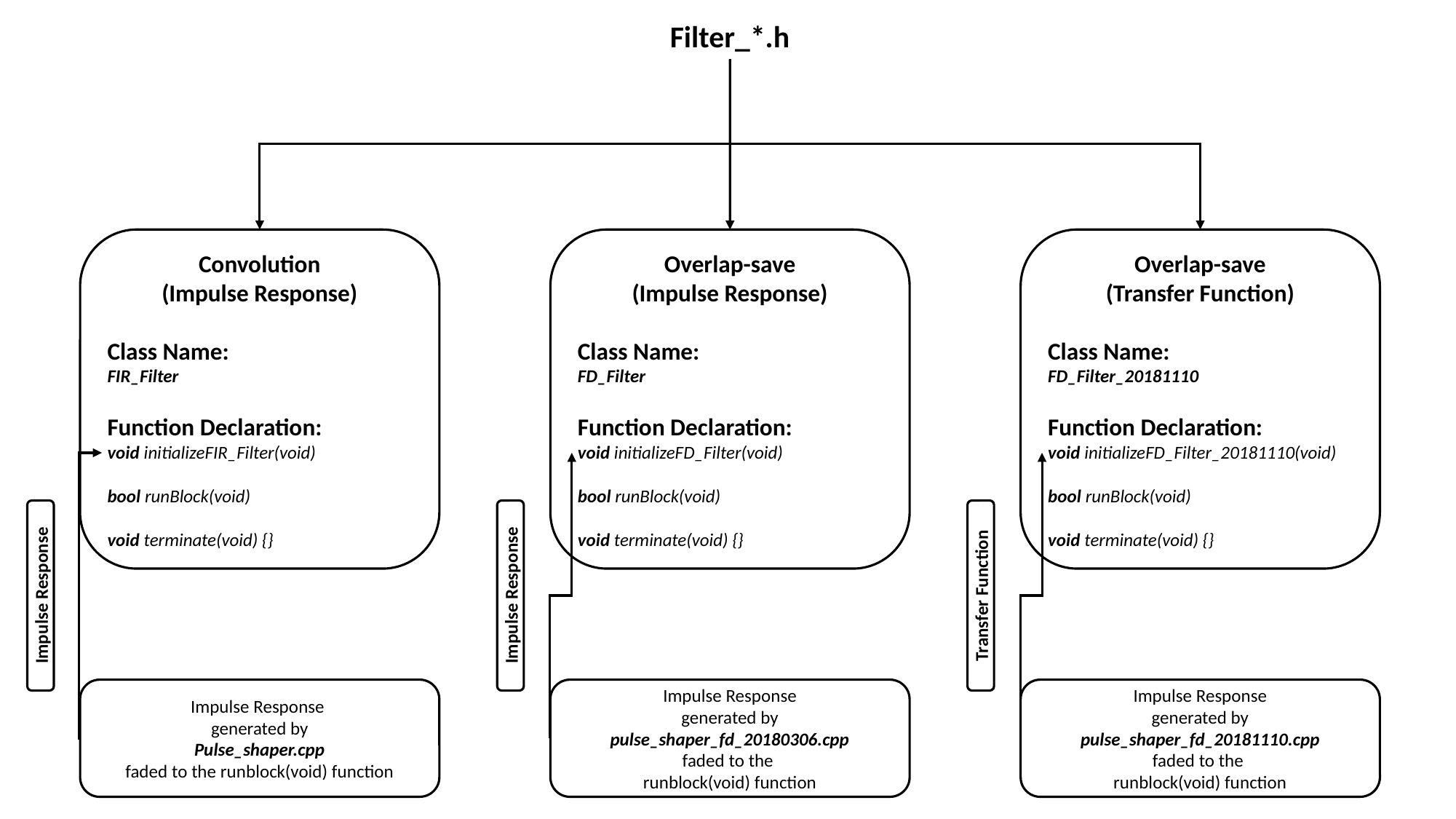

Filter_*.h
Convolution
(Impulse Response)

Class Name:
FIR_Filter

Function Declaration:
void initializeFIR_Filter(void)

bool runBlock(void)

void terminate(void) {}
Overlap-save
(Impulse Response)

Class Name:
FD_Filter

Function Declaration:
void initializeFD_Filter(void)

bool runBlock(void)

void terminate(void) {}
Overlap-save
(Transfer Function)

Class Name:
FD_Filter_20181110

Function Declaration:
void initializeFD_Filter_20181110(void)

bool runBlock(void)

void terminate(void) {}
Impulse Response
Impulse Response
Transfer Function
Impulse Response
generated by
Pulse_shaper.cpp
faded to the runblock(void) function
Impulse Response
generated by
pulse_shaper_fd_20180306.cpp
faded to the
runblock(void) function
Impulse Response
generated by
pulse_shaper_fd_20181110.cpp
faded to the
runblock(void) function